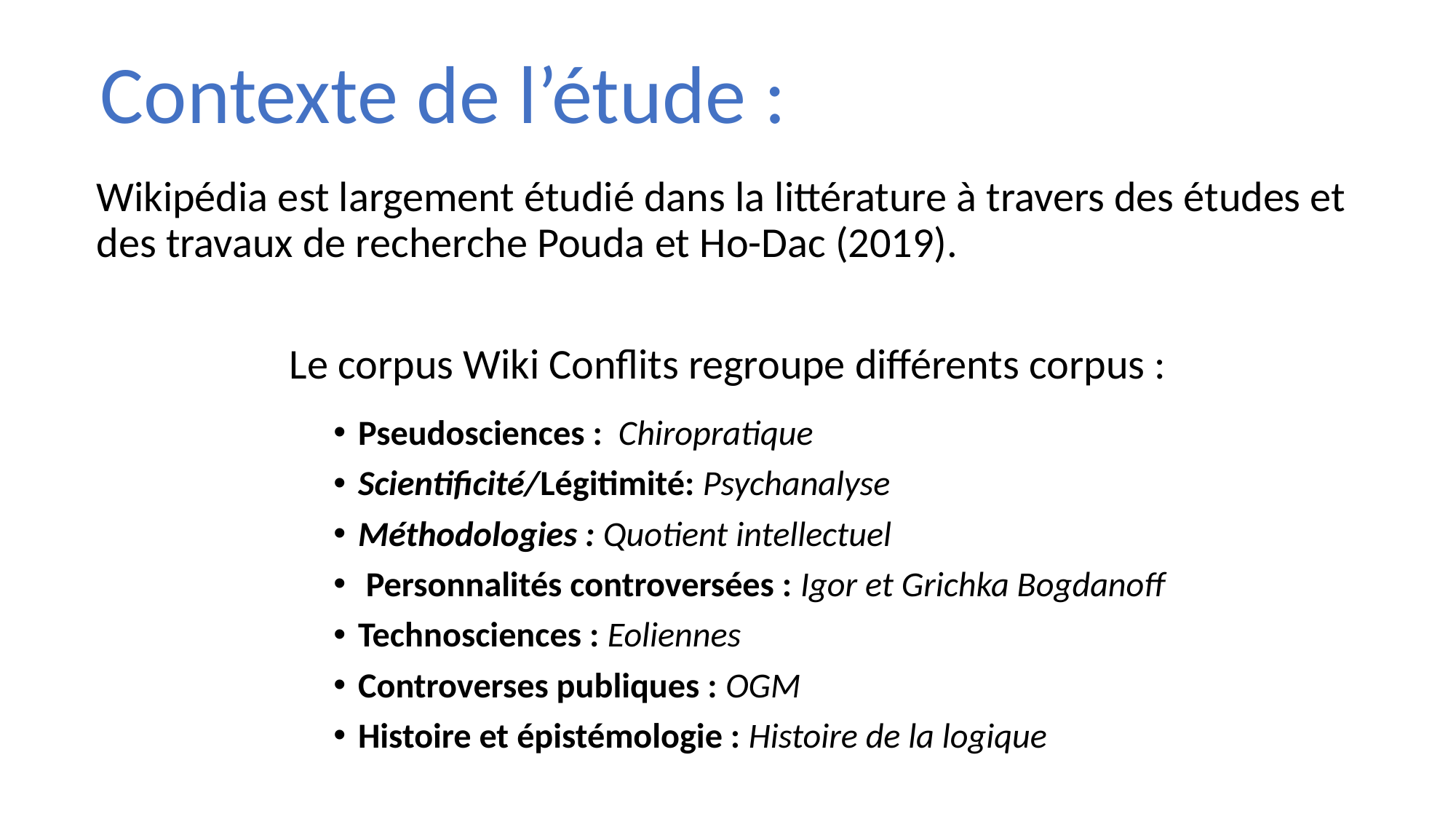

Contexte de l’étude :
Wikipédia est largement étudié dans la littérature à travers des études et des travaux de recherche Pouda et Ho-Dac (2019).

Le corpus Wiki Conflits regroupe différents corpus :

Pseudosciences :  Chiropratique
Scientificité/Légitimité: Psychanalyse
Méthodologies : Quotient intellectuel
 Personnalités controversées : Igor et Grichka Bogdanoff
Technosciences : Eoliennes
Controverses publiques : OGM
Histoire et épistémologie : Histoire de la logique